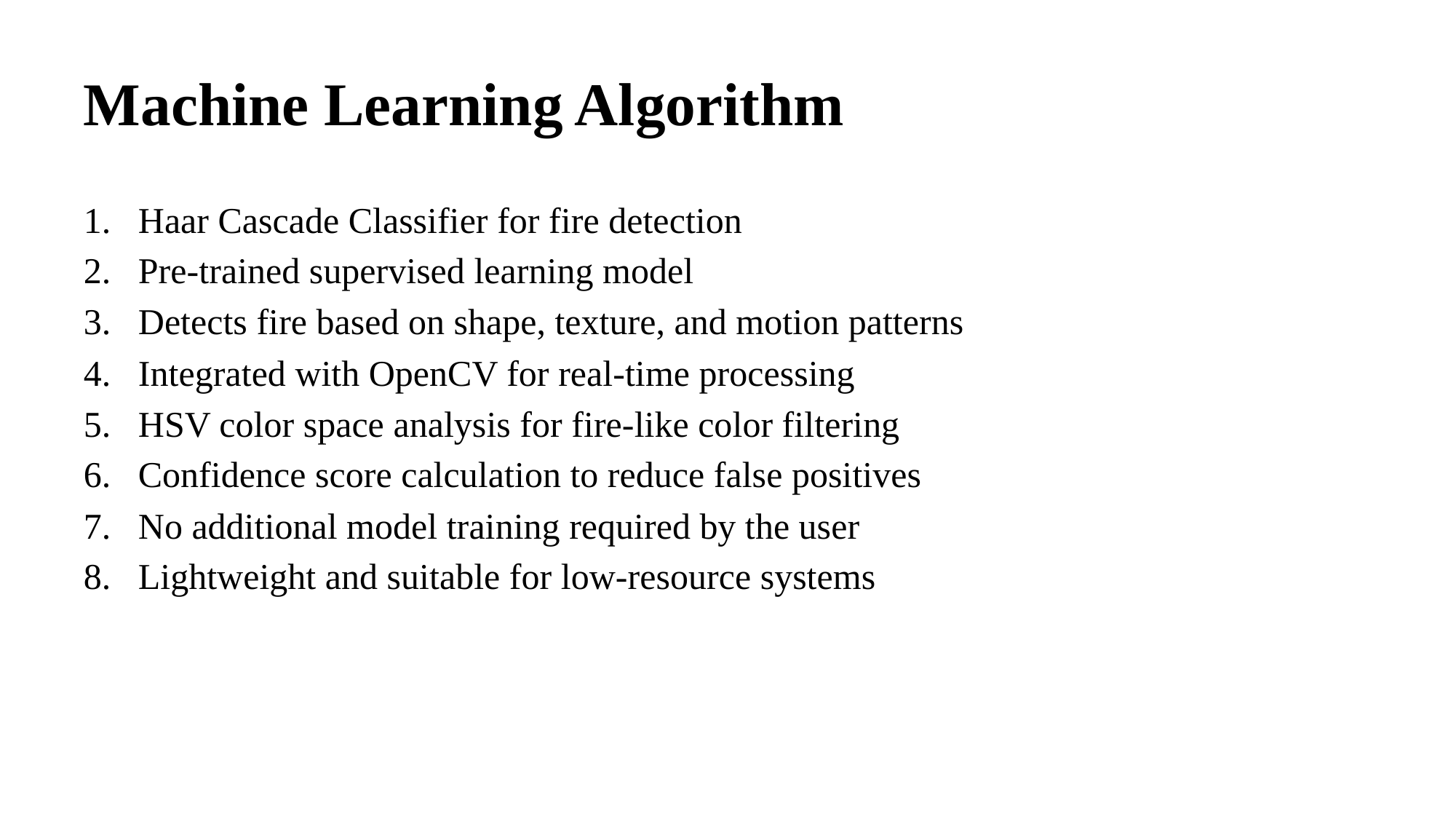

# Machine Learning Algorithm
Haar Cascade Classifier for fire detection
Pre-trained supervised learning model
Detects fire based on shape, texture, and motion patterns
Integrated with OpenCV for real-time processing
HSV color space analysis for fire-like color filtering
Confidence score calculation to reduce false positives
No additional model training required by the user
Lightweight and suitable for low-resource systems